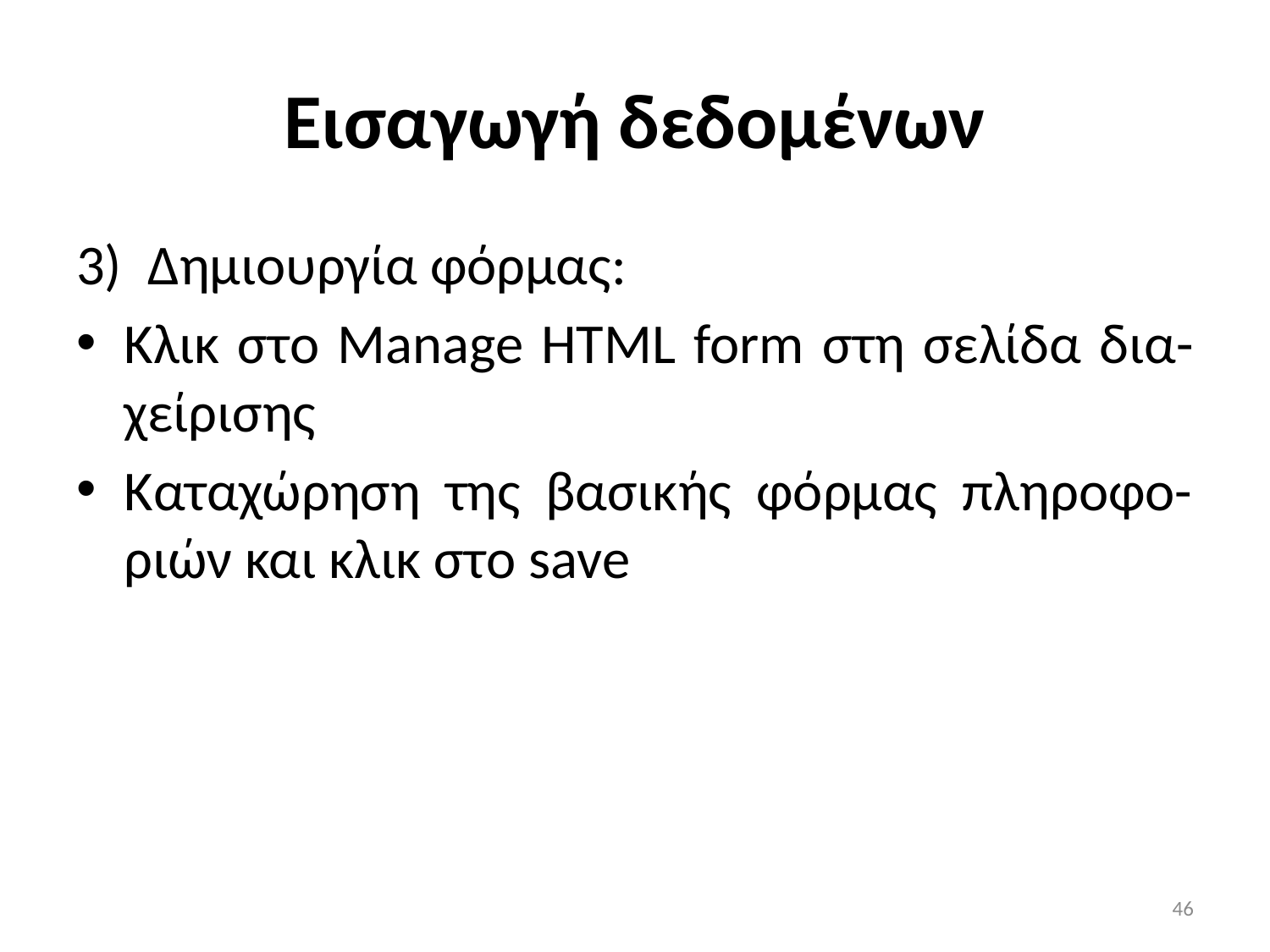

# Εισαγωγή δεδομένων
Δημιουργία φόρμας:
Κλικ στο Manage HTML form στη σελίδα δια-χείρισης
Καταχώρηση της βασικής φόρμας πληροφο-ριών και κλικ στο save
46